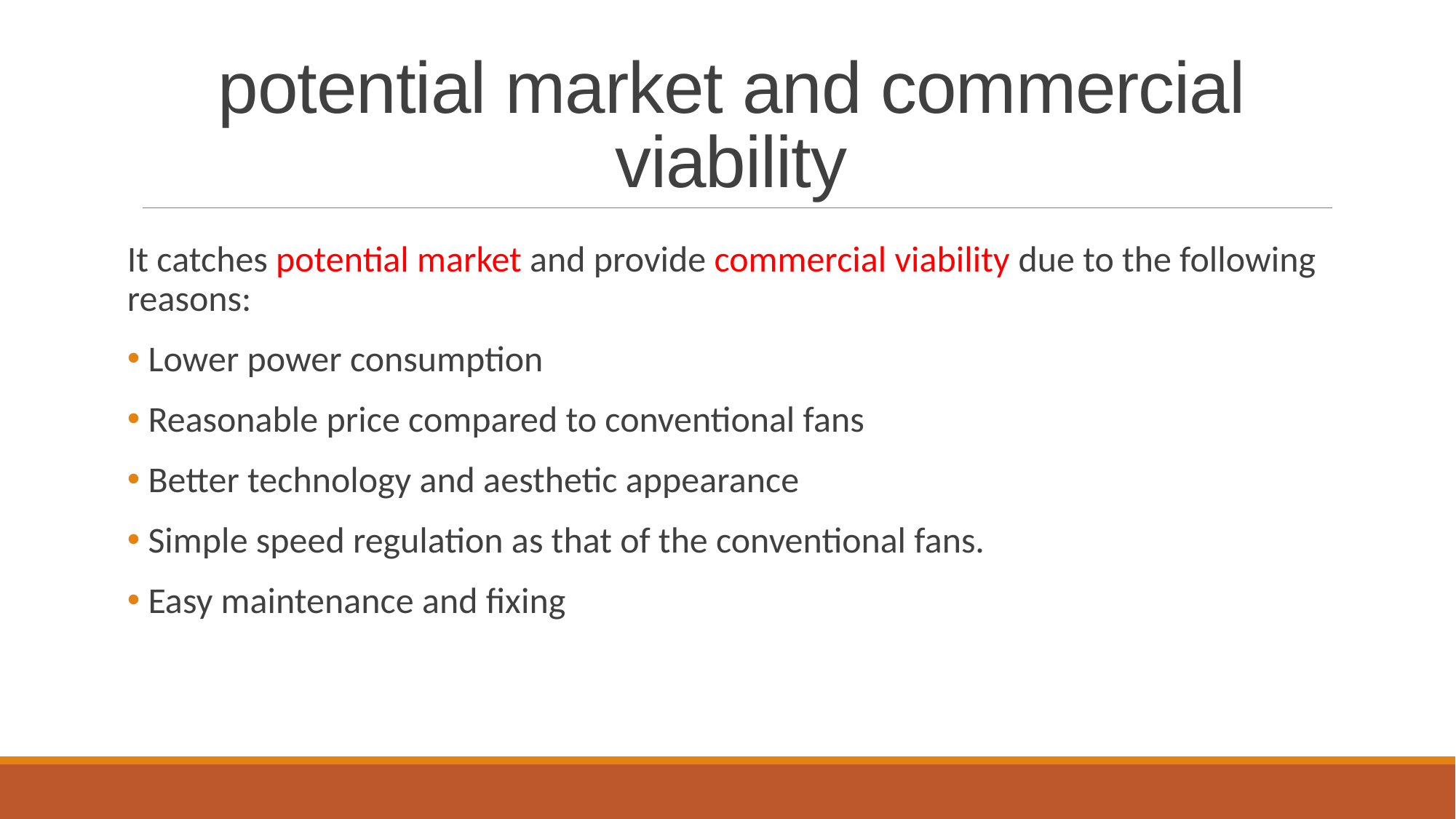

# potential market and commercial viability
It catches potential market and provide commercial viability due to the following reasons:
 Lower power consumption
 Reasonable price compared to conventional fans
 Better technology and aesthetic appearance
 Simple speed regulation as that of the conventional fans.
 Easy maintenance and fixing